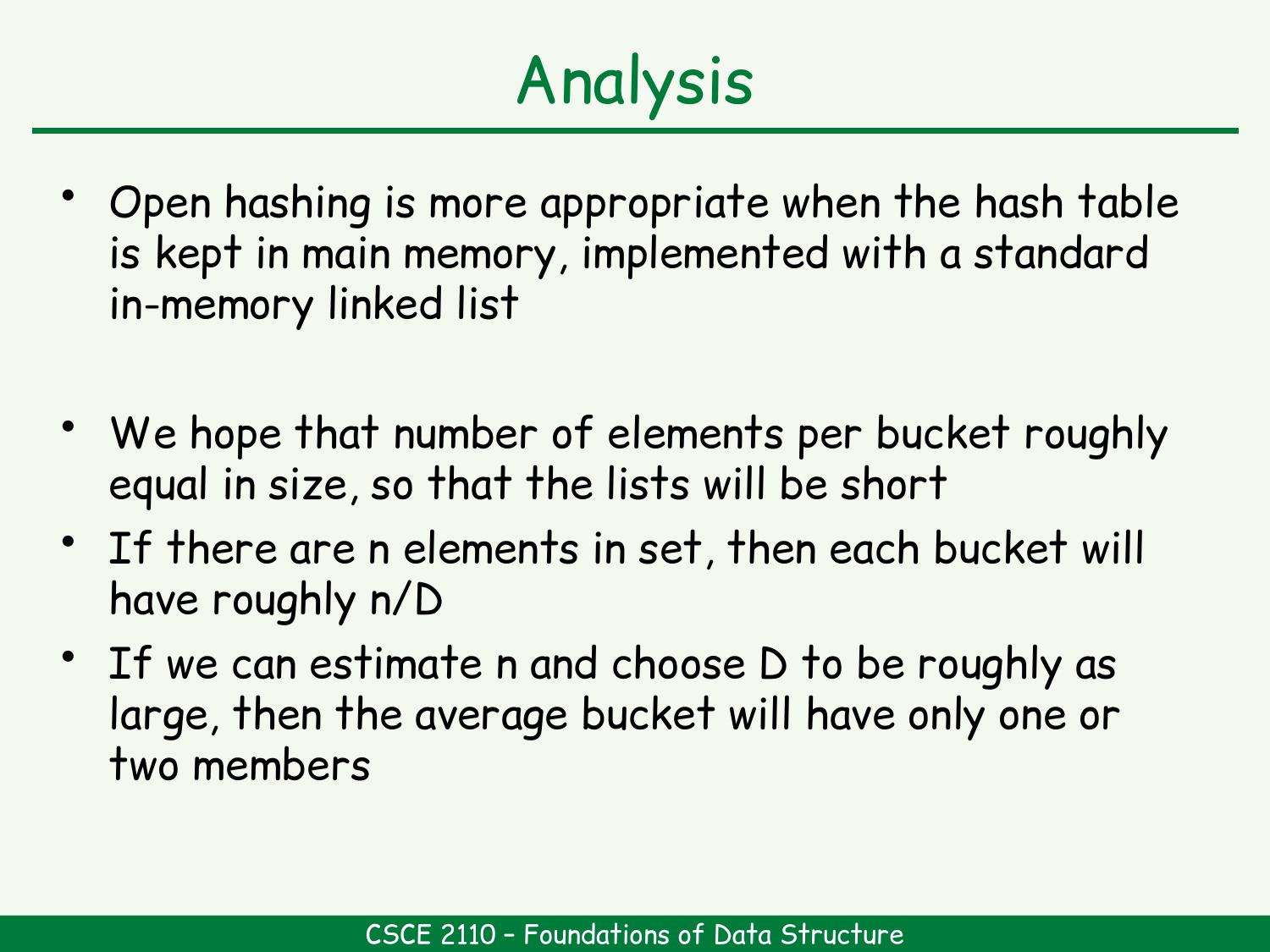

Analysis
Open hashing is more appropriate when the hash table is kept in main memory, implemented with a standard in-memory linked list

We hope that number of elements per bucket roughly equal in size, so that the lists will be short
If there are n elements in set, then each bucket will have roughly n/D
If we can estimate n and choose D to be roughly as large, then the average bucket will have only one or two members